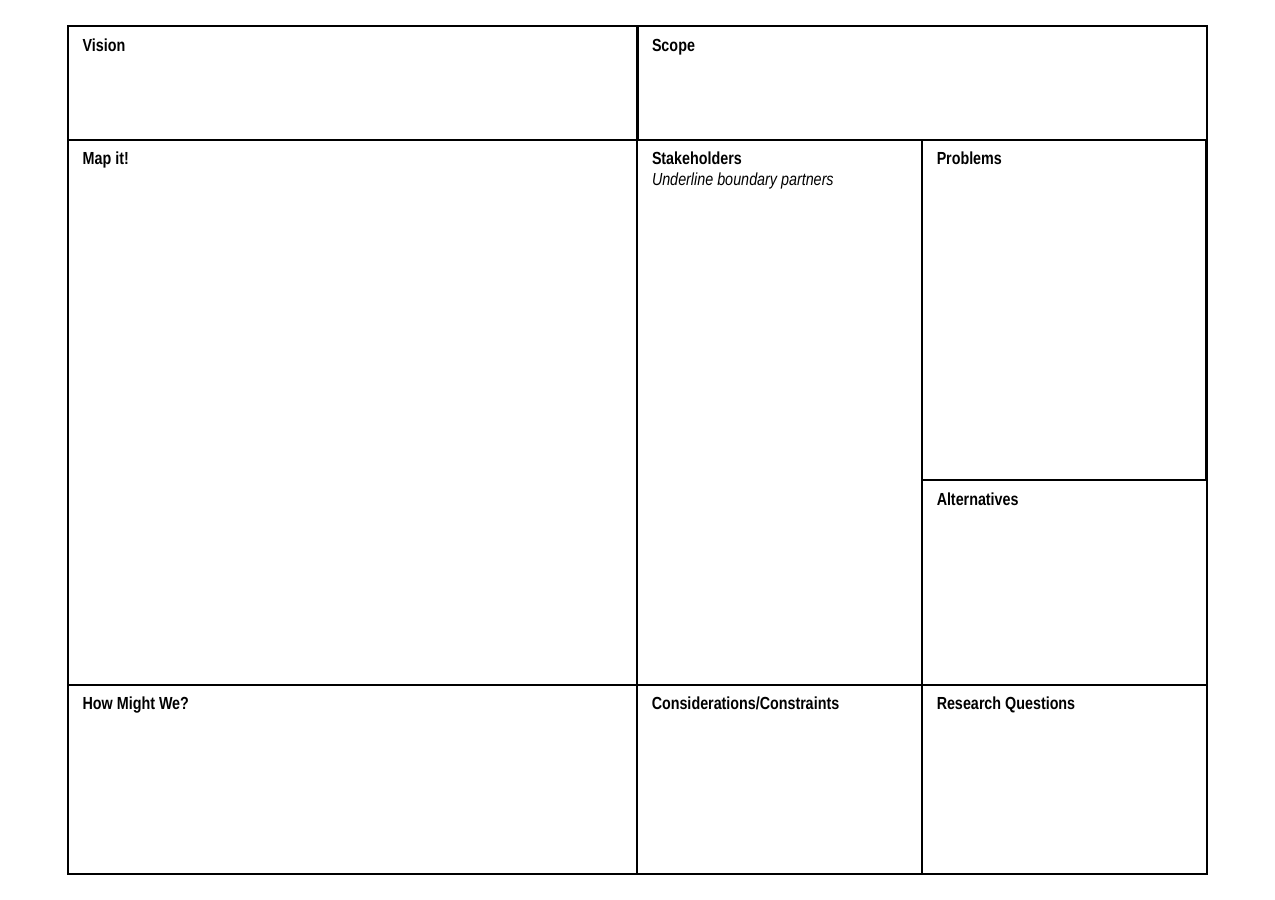

Vision

Scope

Map it!
Stakeholders
Underline boundary partners
Problems

Alternatives

How Might We?
Considerations/Constraints
Research Questions